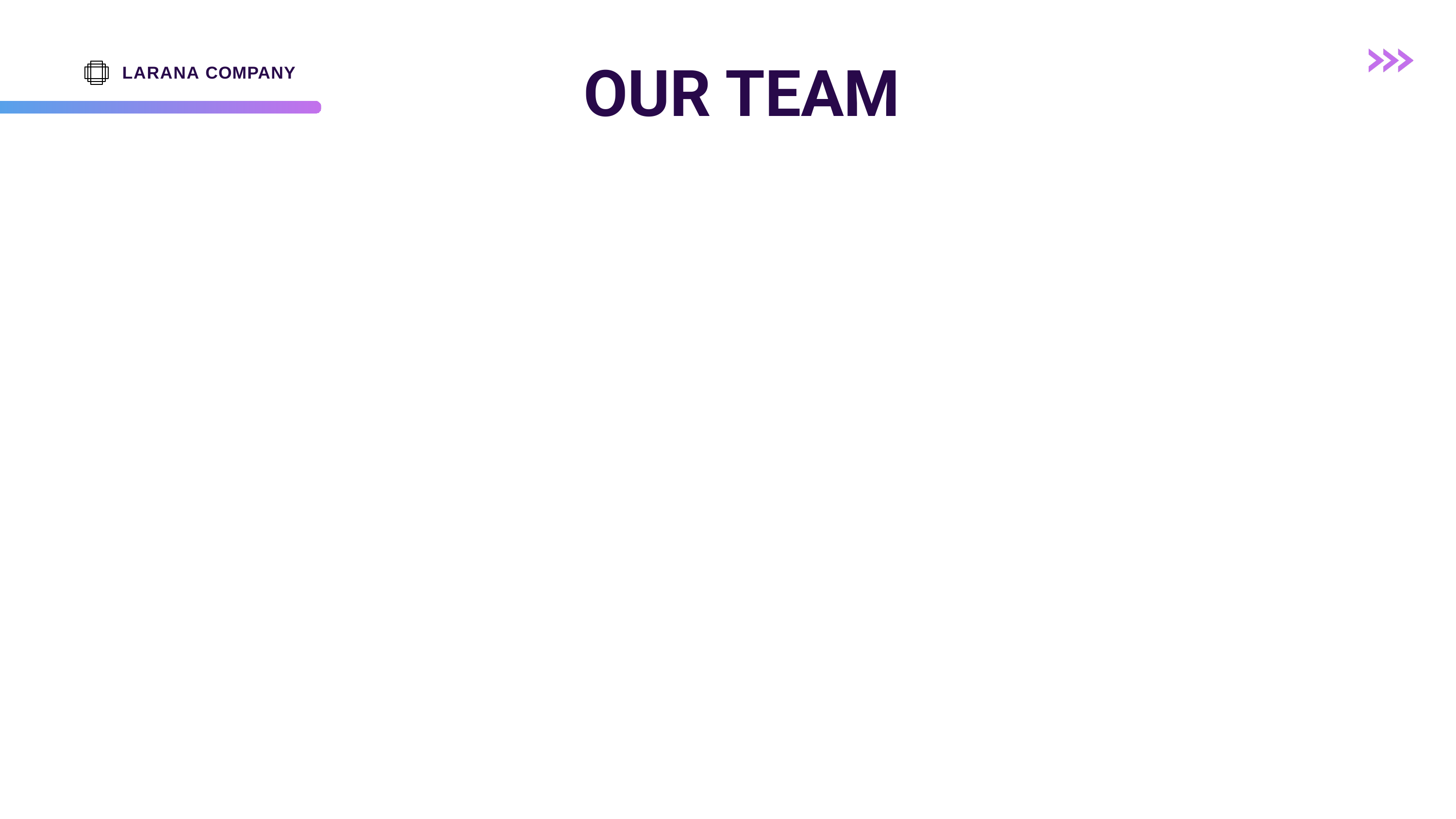

# OUR TEAM
LARANA COMPANY

TRẦN ANH TUẤN
LÊ VĂN TRƯỜNG
ĐINH ĐĂNG THÁI
NGUYỄN ANH TUẤN
LÊ THẾ DŨNG
ĐÀO XUÂN TRƯỜNG